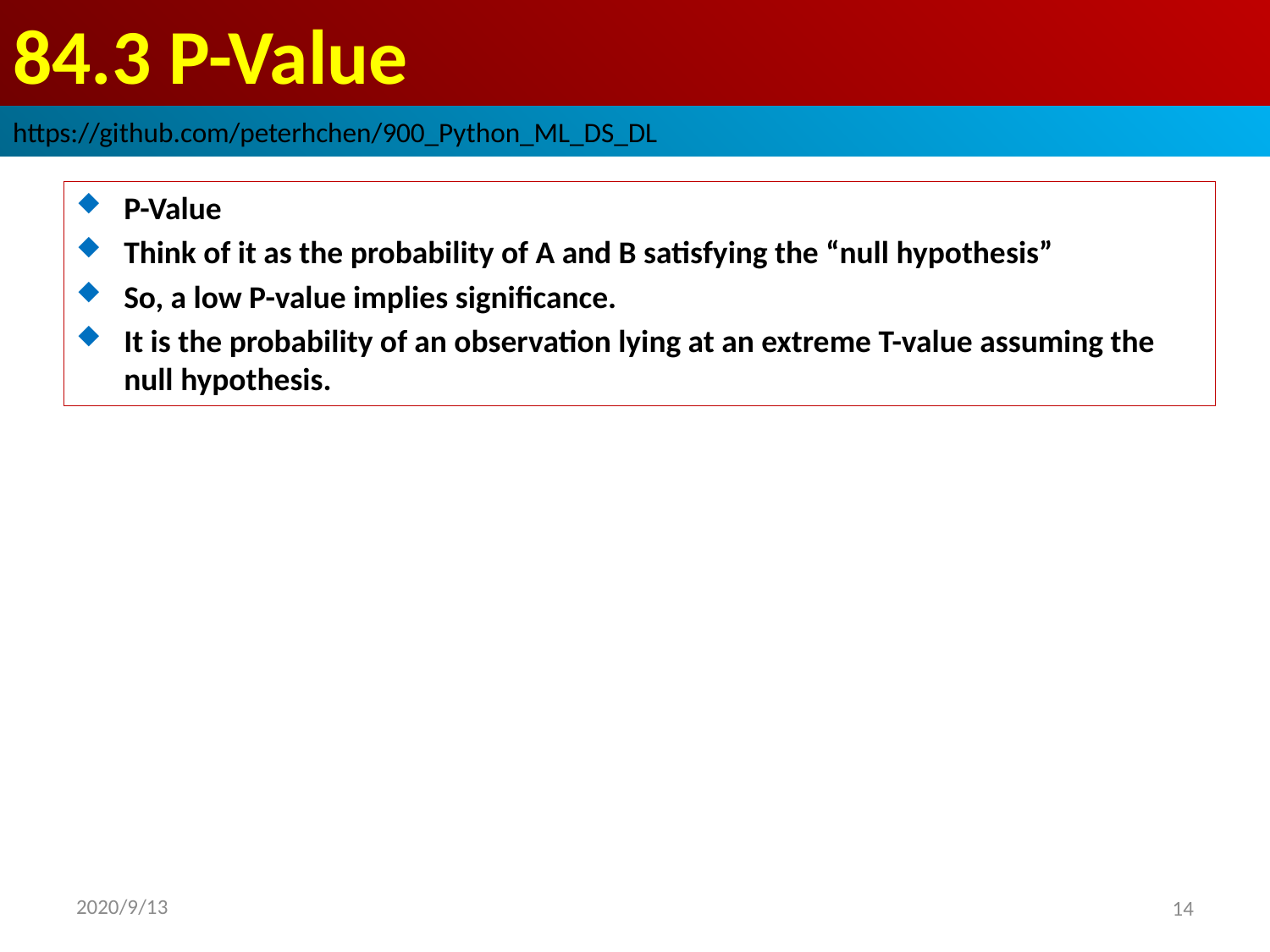

# 84.3 P-Value
https://github.com/peterhchen/900_Python_ML_DS_DL
P-Value
Think of it as the probability of A and B satisfying the “null hypothesis”
So, a low P-value implies significance.
It is the probability of an observation lying at an extreme T-value assuming the null hypothesis.
2020/9/13
14